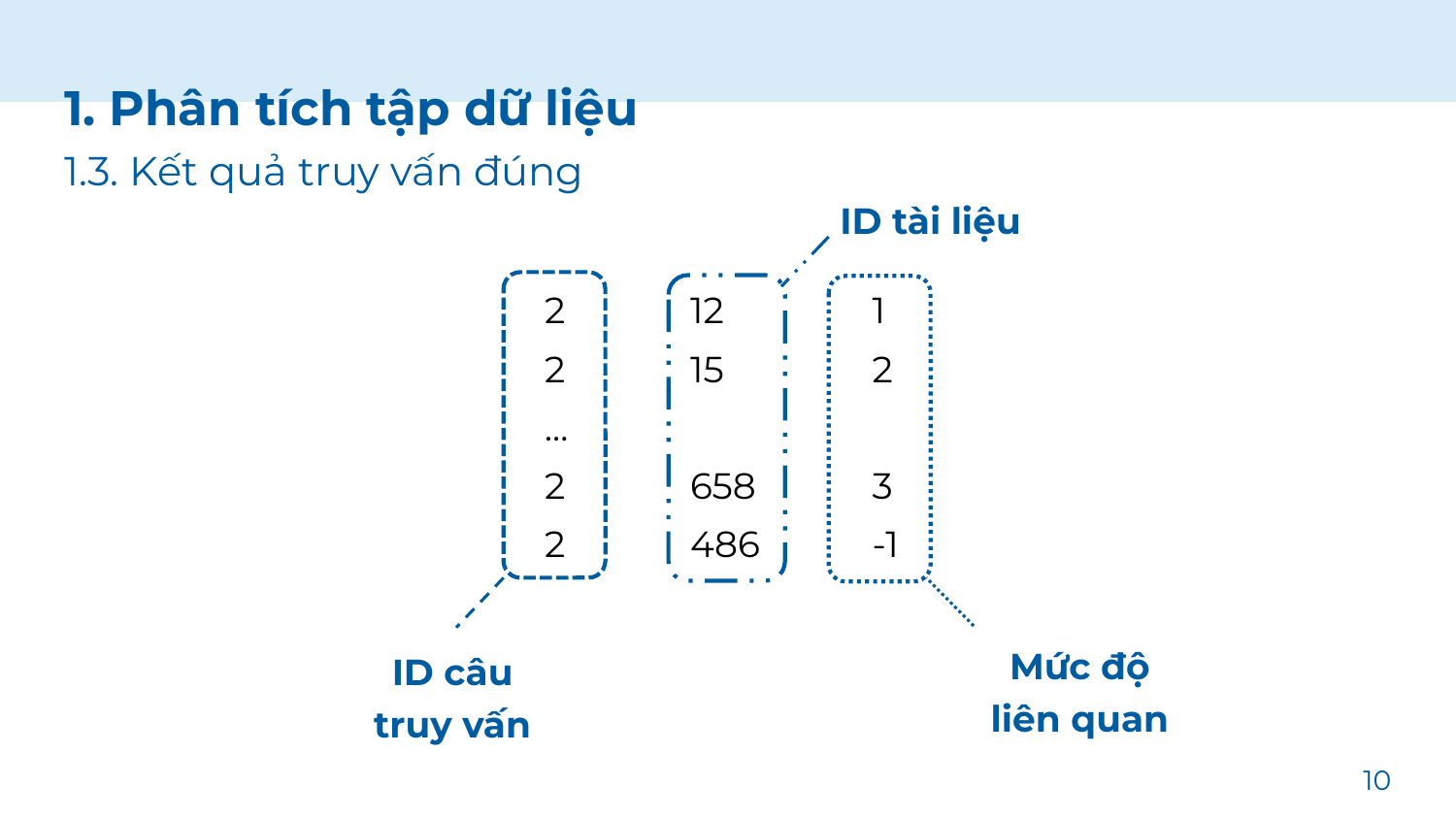

# 1. Phân tích tập dữ liệu 1.3. Kết quả truy vấn đúng
ID tài liệu
2	12	1
2	15	2
…
2	658	3
2	486	-1

Mức độ liên quan
ID câu
truy vấn
10